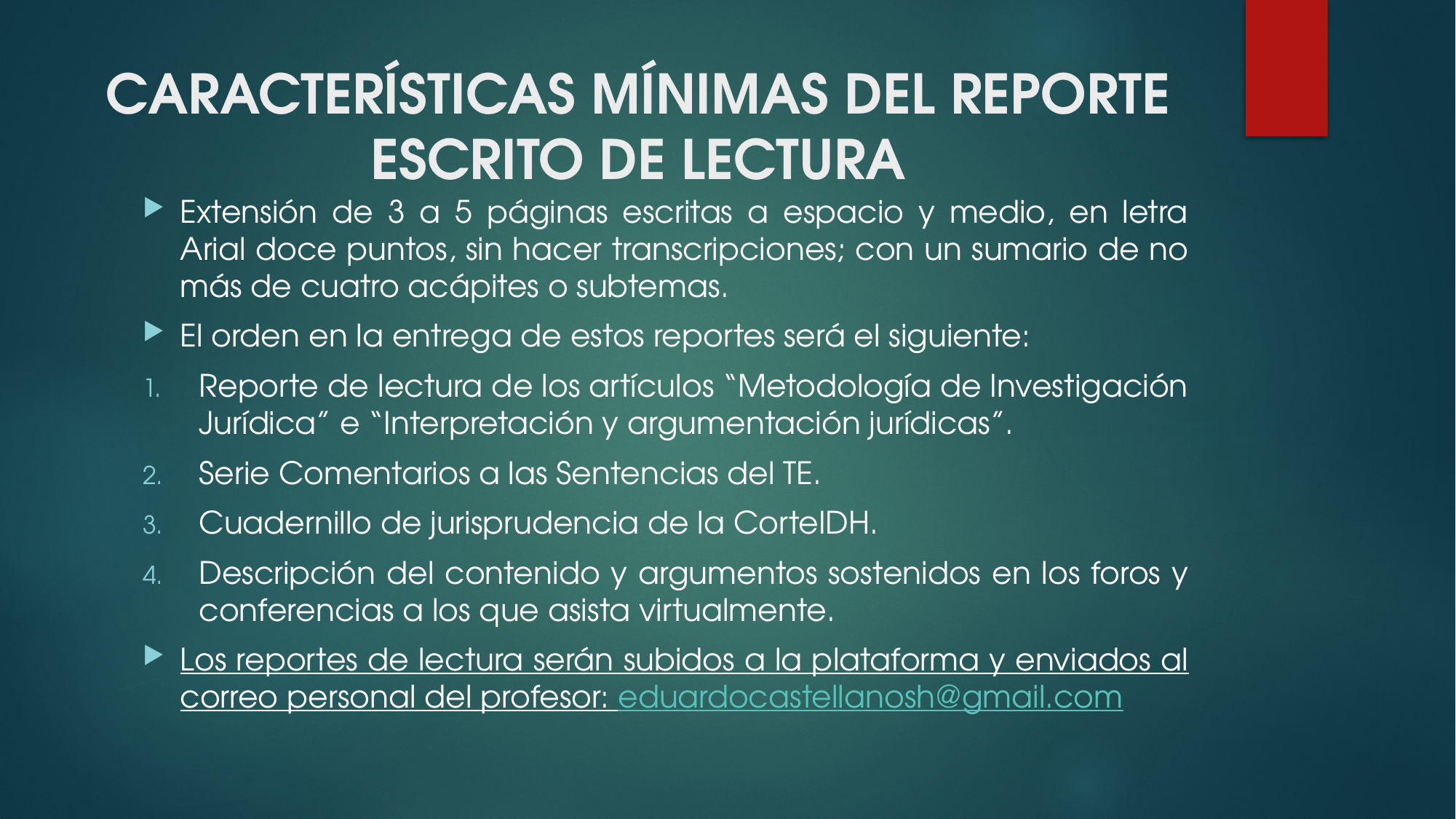

# CARACTERÍSTICAS MÍNIMAS DEL REPORTE ESCRITO DE LECTURA
Extensión de 3 a 5 páginas escritas a espacio y medio, en letra Arial doce puntos, sin hacer transcripciones; con un sumario de no más de cuatro acápites o subtemas.
El orden en la entrega de estos reportes será el siguiente:
Reporte de lectura de los artículos “Metodología de Investigación Jurídica” e “Interpretación y argumentación jurídicas”.
Serie Comentarios a las Sentencias del TE.
Cuadernillo de jurisprudencia de la CorteIDH.
Descripción del contenido y argumentos sostenidos en los foros y conferencias a los que asista virtualmente.
Los reportes de lectura serán subidos a la plataforma y enviados al correo personal del profesor: eduardocastellanosh@gmail.com